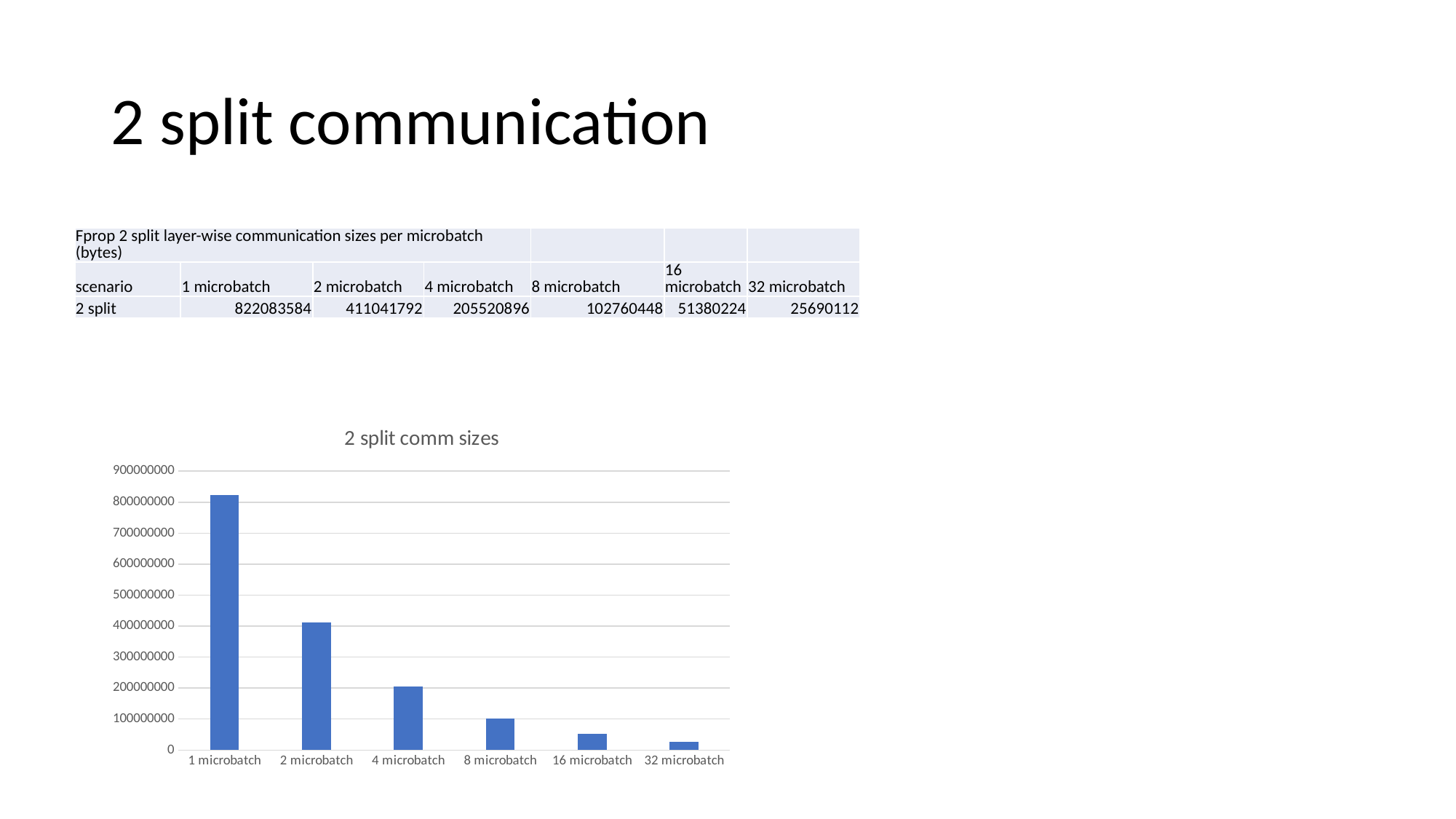

# 2 split communication
| Fprop 2 split layer-wise communication sizes per microbatch (bytes) |  |  |  |  |  |  |
| --- | --- | --- | --- | --- | --- | --- |
| scenario | 1 microbatch | 2 microbatch | 4 microbatch | 8 microbatch | 16 microbatch | 32 microbatch |
| 2 split | 822083584 | 411041792 | 205520896 | 102760448 | 51380224 | 25690112 |

### Chart: 2 split comm sizes

| Category | 2 split |
|---|---|
| 1 microbatch | 822083584.0 |
| 2 microbatch | 411041792.0 |
| 4 microbatch | 205520896.0 |
| 8 microbatch | 102760448.0 |
| 16 microbatch | 51380224.0 |
| 32 microbatch | 25690112.0 |